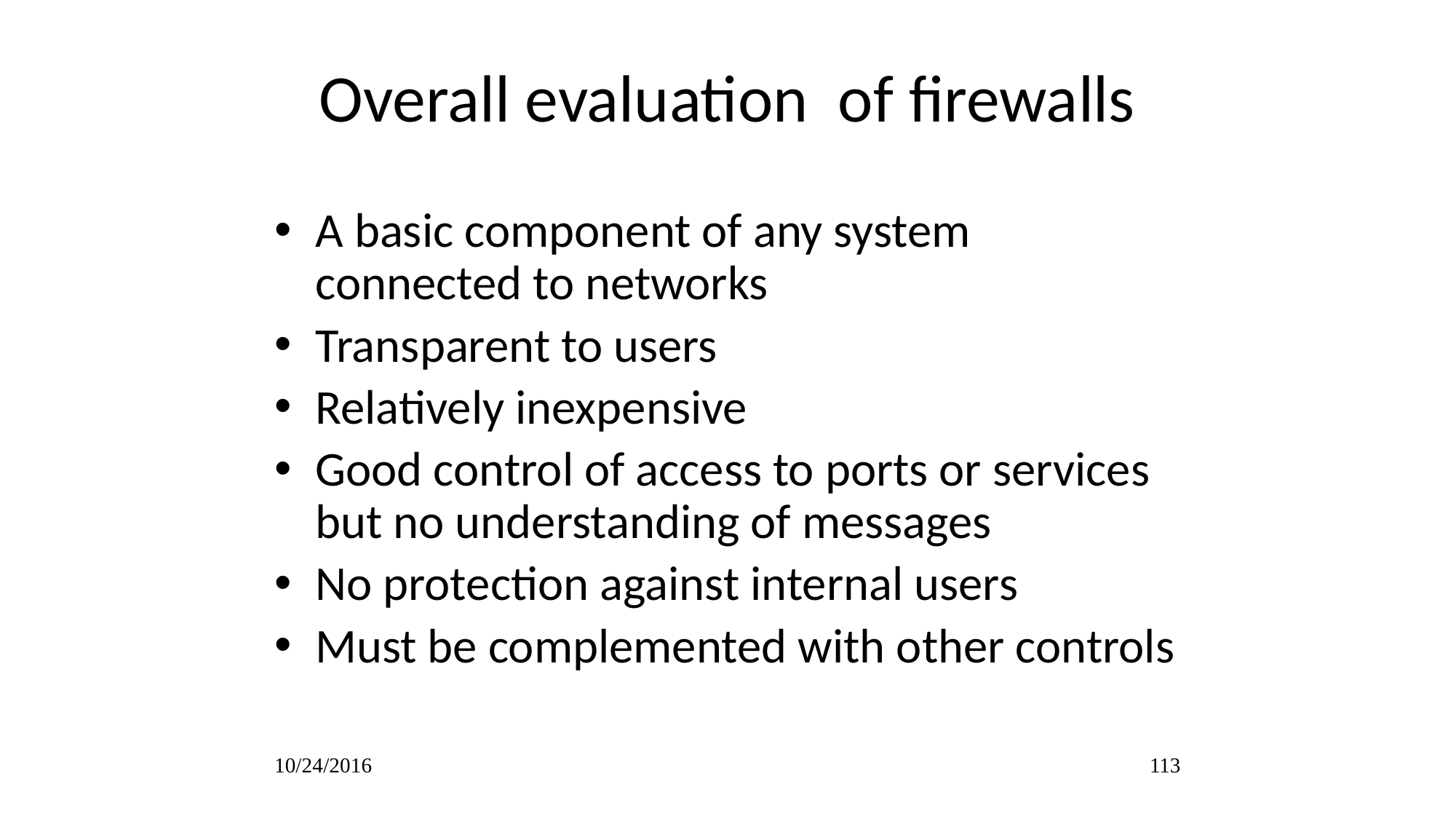

Overall evaluation  of firewalls
A basic component of any system connected to networks
Transparent to users
Relatively inexpensive
Good control of access to ports or services but no understanding of messages
No protection against internal users
Must be complemented with other controls
10/24/2016
113